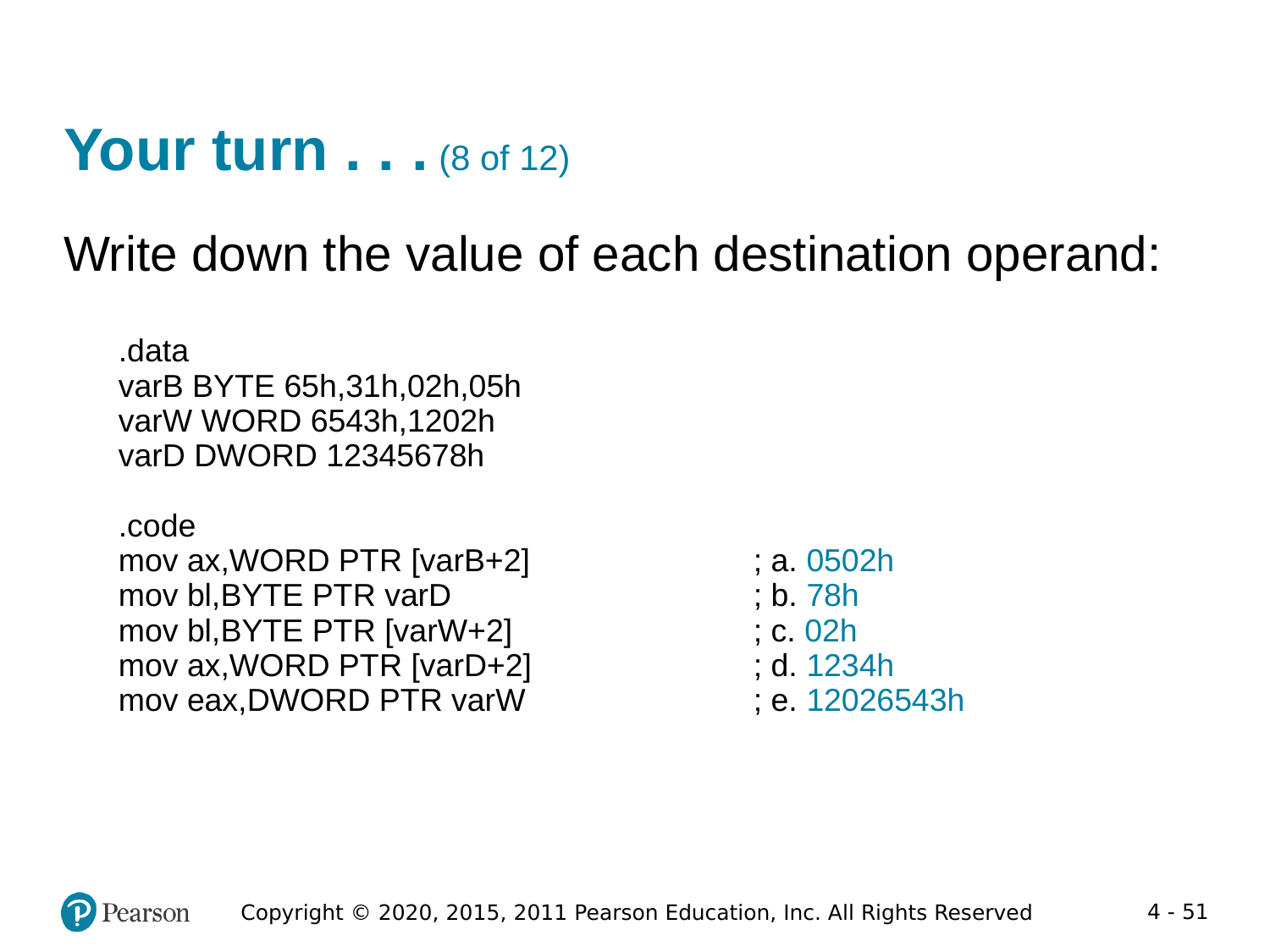

# Your turn . . . (8 of 12)
Write down the value of each destination operand:

.data
varB BYTE 65h,31h,02h,05h
varW WORD 6543h,1202h
varD DWORD 12345678h

.code
mov ax,WORD PTR [varB+2]	; a. 0502h
mov bl,BYTE PTR varD	; b. 78h
mov bl,BYTE PTR [varW+2]	; c. 02h
mov ax,WORD PTR [varD+2]	; d. 1234h
mov eax,DWORD PTR varW	; e. 12026543h